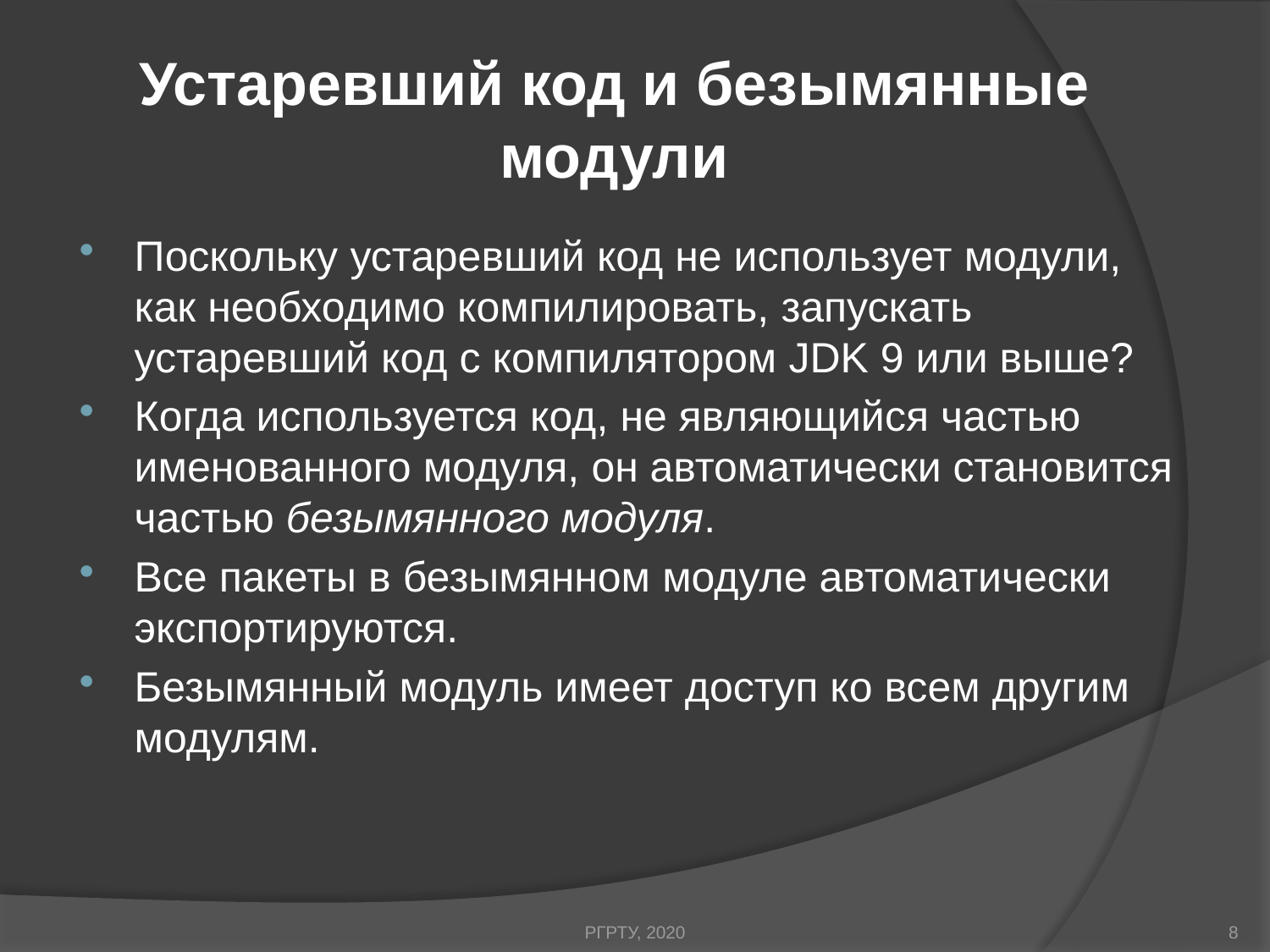

# Устаревший код и безымянные модули
Поскольку устаревший код не использует модули, как необходимо компилировать, запускать устаревший код с компилятором JDK 9 или выше?
Когда используется код, не являющийся частью именованного модуля, он автоматически становится частью безымянного модуля.
Все пакеты в безымянном модуле автоматически экспортируются.
Безымянный модуль имеет доступ ко всем другим модулям.
РГРТУ, 2020
8